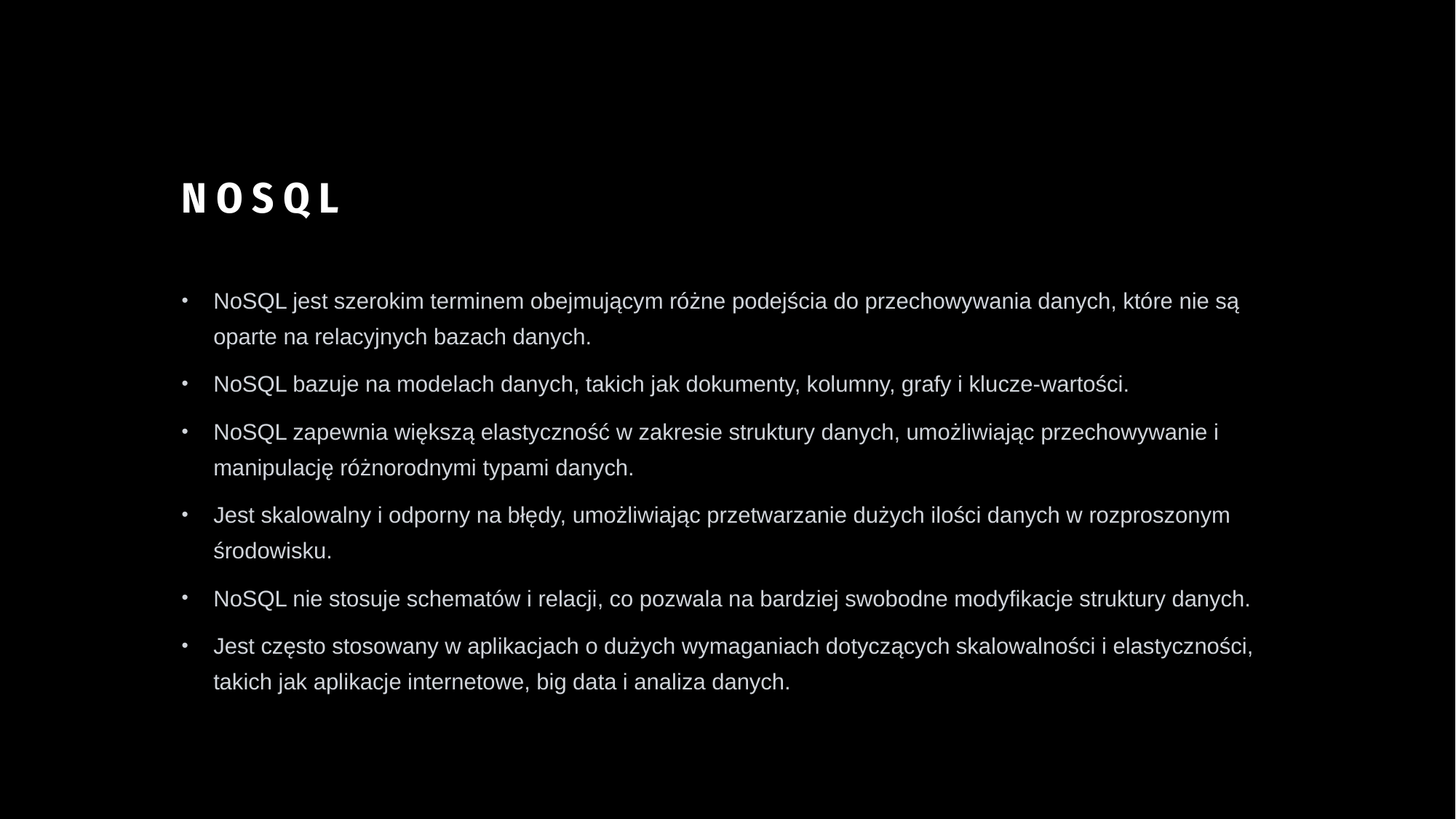

# nosql
NoSQL jest szerokim terminem obejmującym różne podejścia do przechowywania danych, które nie są oparte na relacyjnych bazach danych.
NoSQL bazuje na modelach danych, takich jak dokumenty, kolumny, grafy i klucze-wartości.
NoSQL zapewnia większą elastyczność w zakresie struktury danych, umożliwiając przechowywanie i manipulację różnorodnymi typami danych.
Jest skalowalny i odporny na błędy, umożliwiając przetwarzanie dużych ilości danych w rozproszonym środowisku.
NoSQL nie stosuje schematów i relacji, co pozwala na bardziej swobodne modyfikacje struktury danych.
Jest często stosowany w aplikacjach o dużych wymaganiach dotyczących skalowalności i elastyczności, takich jak aplikacje internetowe, big data i analiza danych.